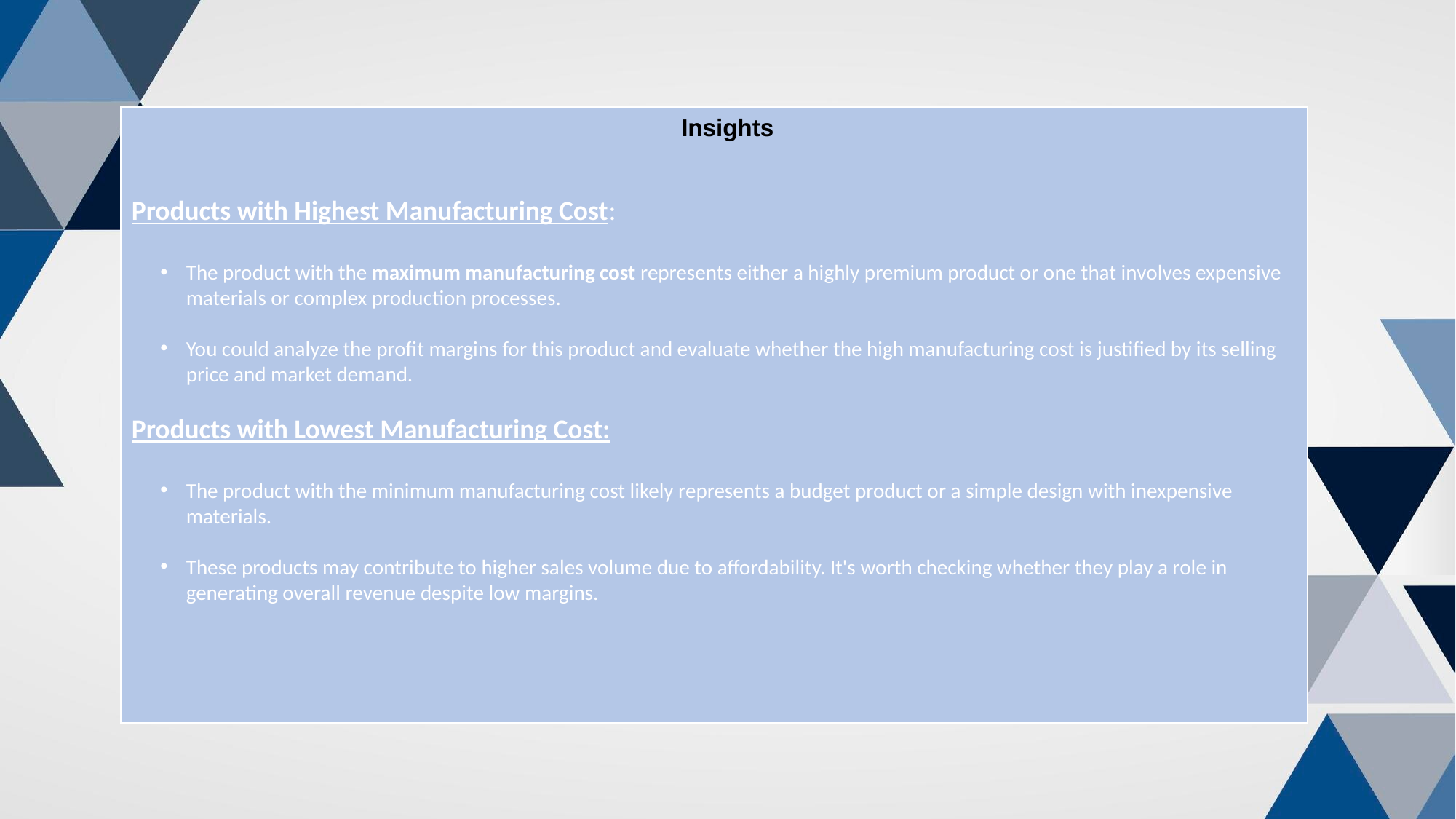

Products with Highest Manufacturing Cost:

The product with the maximum manufacturing cost represents either a highly premium product or one that involves expensive materials or complex production processes.

You could analyze the profit margins for this product and evaluate whether the high manufacturing cost is justified by its selling price and market demand.

Products with Lowest Manufacturing Cost:

The product with the minimum manufacturing cost likely represents a budget product or a simple design with inexpensive materials.

These products may contribute to higher sales volume due to affordability. It's worth checking whether they play a role in generating overall revenue despite low margins.

Insights